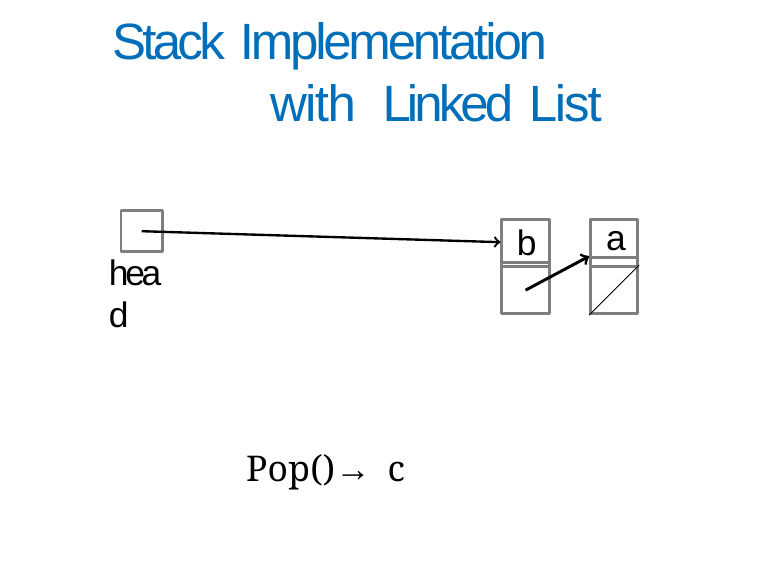

# Stack Implementation with  Linked List

b

a

head

Pop()→ c